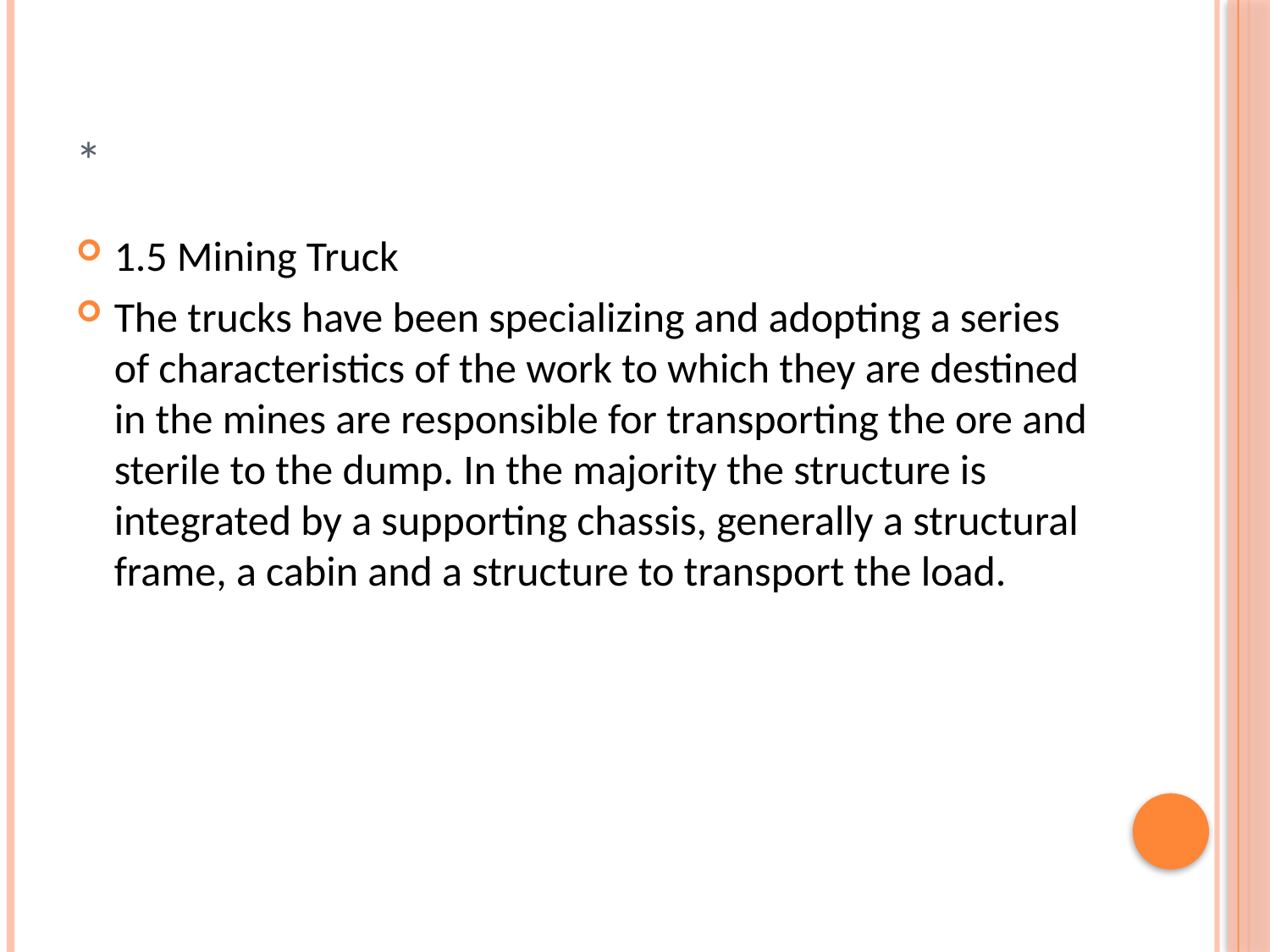

# *
1.5 Mining Truck
The trucks have been specializing and adopting a series of characteristics of the work to which they are destined in the mines are responsible for transporting the ore and sterile to the dump. In the majority the structure is integrated by a supporting chassis, generally a structural frame, a cabin and a structure to transport the load.